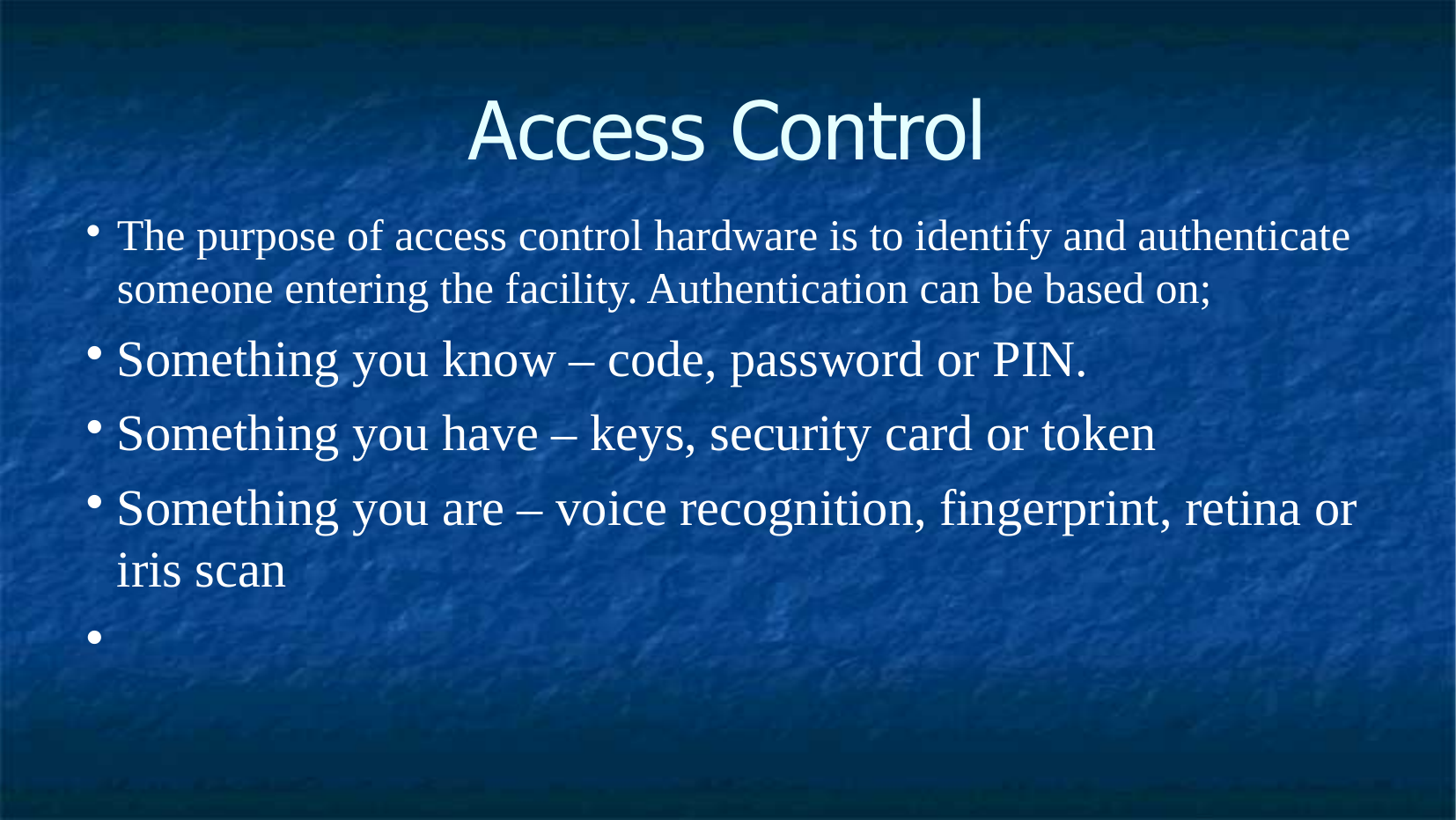

Access Control
The purpose of access control hardware is to identify and authenticate someone entering the facility. Authentication can be based on;
Something you know – code, password or PIN.
Something you have – keys, security card or token
Something you are – voice recognition, fingerprint, retina or iris scan